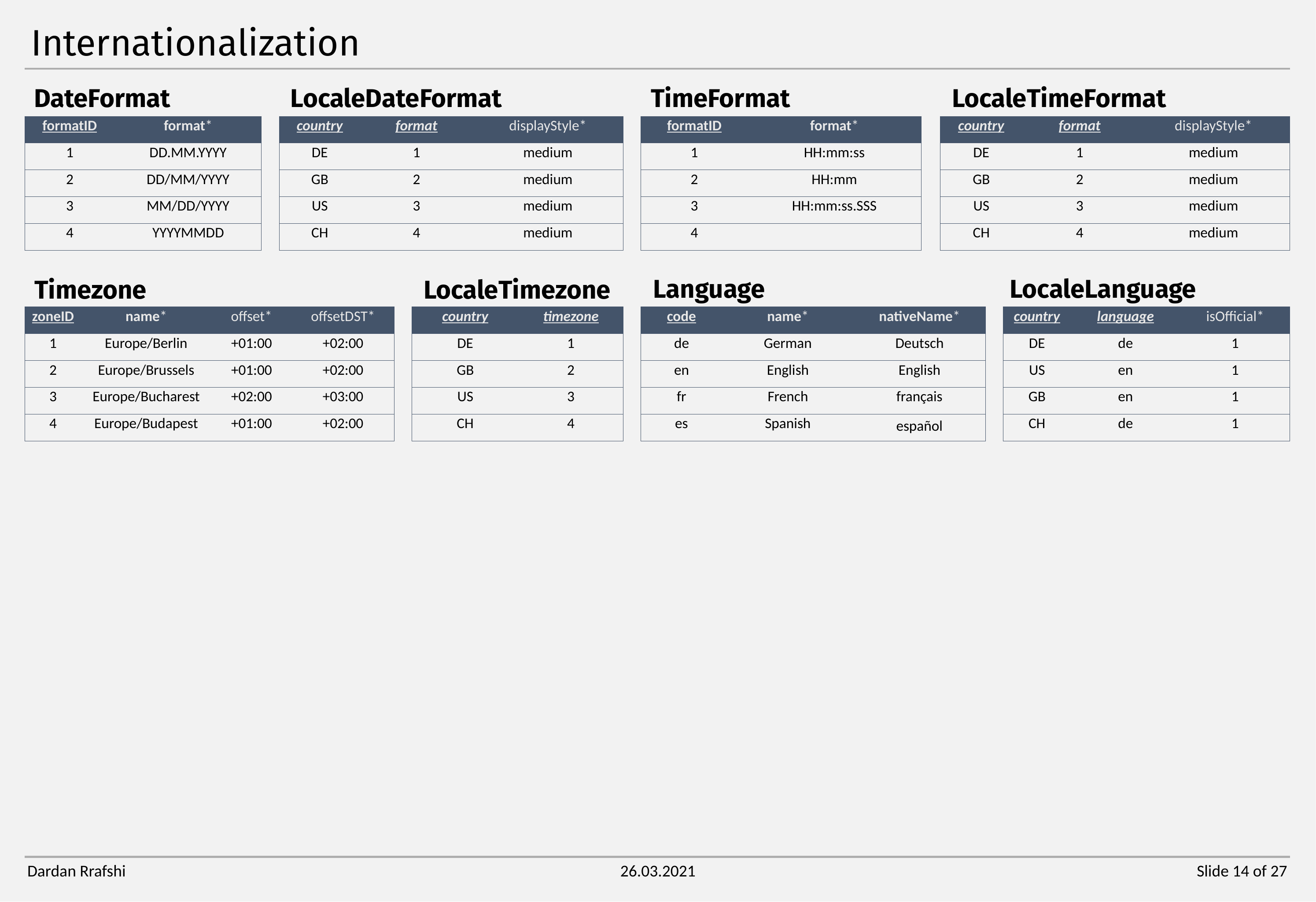

Internationalization
DateFormat
LocaleDateFormat
TimeFormat
LocaleTimeFormat
| formatID | format\* |
| --- | --- |
| 1 | DD.MM.YYYY |
| 2 | DD/MM/YYYY |
| 3 | MM/DD/YYYY |
| 4 | YYYYMMDD |
| country | format | displayStyle\* |
| --- | --- | --- |
| DE | 1 | medium |
| GB | 2 | medium |
| US | 3 | medium |
| CH | 4 | medium |
| formatID | format\* |
| --- | --- |
| 1 | HH:mm:ss |
| 2 | HH:mm |
| 3 | HH:mm:ss.SSS |
| 4 |  |
| country | format | displayStyle\* |
| --- | --- | --- |
| DE | 1 | medium |
| GB | 2 | medium |
| US | 3 | medium |
| CH | 4 | medium |
Language
LocaleLanguage
Timezone
LocaleTimezone
| zoneID | name\* | offset\* | offsetDST\* |
| --- | --- | --- | --- |
| 1 | Europe/Berlin | +01:00 | +02:00 |
| 2 | Europe/Brussels | +01:00 | +02:00 |
| 3 | Europe/Bucharest | +02:00 | +03:00 |
| 4 | Europe/Budapest | +01:00 | +02:00 |
| country | timezone |
| --- | --- |
| DE | 1 |
| GB | 2 |
| US | 3 |
| CH | 4 |
| code | name\* | nativeName\* |
| --- | --- | --- |
| de | German | Deutsch |
| en | English | English |
| fr | French | français |
| es | Spanish | español |
| country | language | isOfficial\* |
| --- | --- | --- |
| DE | de | 1 |
| US | en | 1 |
| GB | en | 1 |
| CH | de | 1 |
Dardan Rrafshi
26.03.2021
Slide 14 of 27